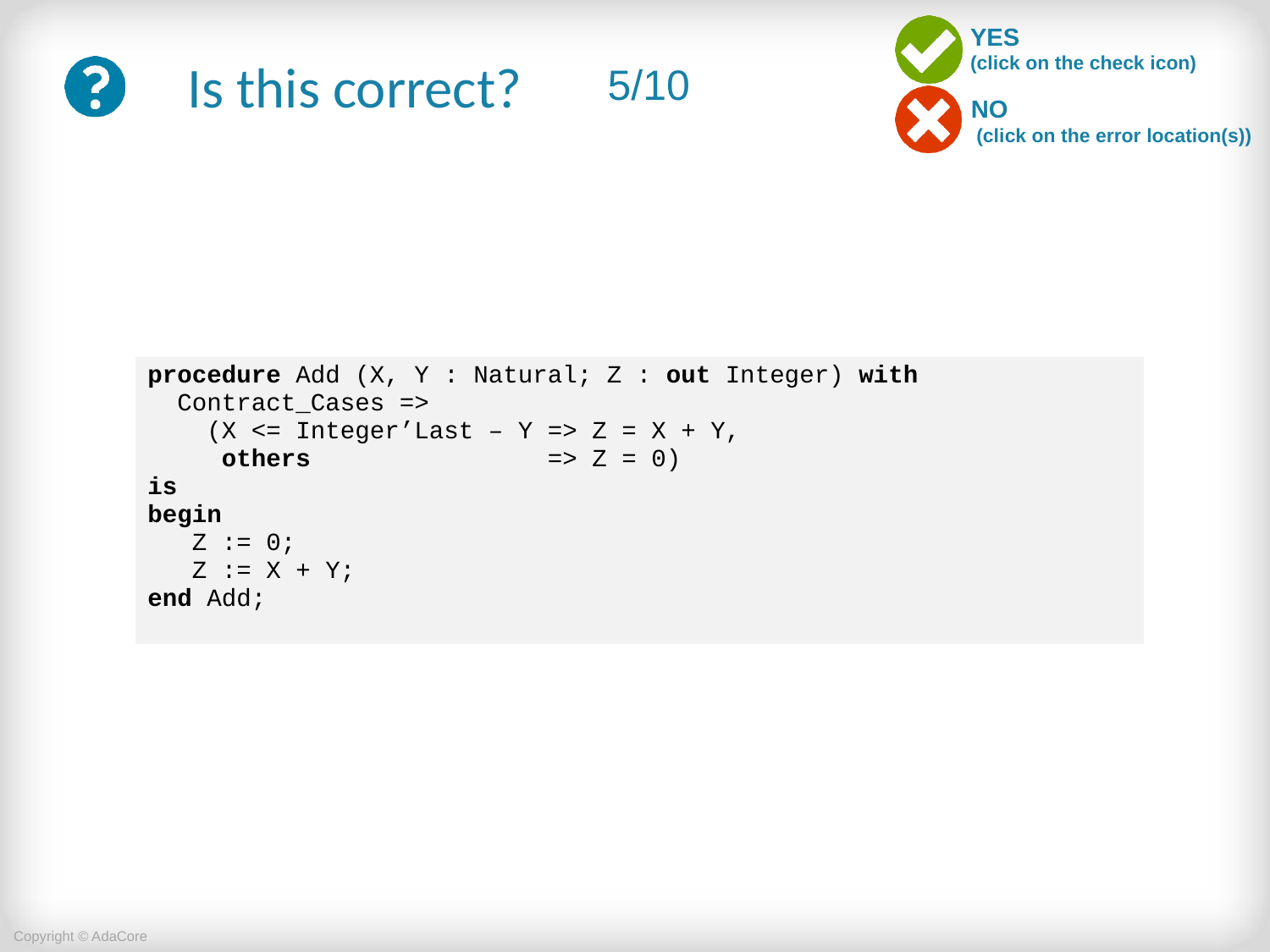

# 5/10
| procedure Add (X, Y : Natural; Z : out Integer) with Contract\_Cases => (X <= Integer’Last – Y => Z = X + Y, others => Z = 0) is begin Z := 0; Z := X + Y; end Add; |
| --- |